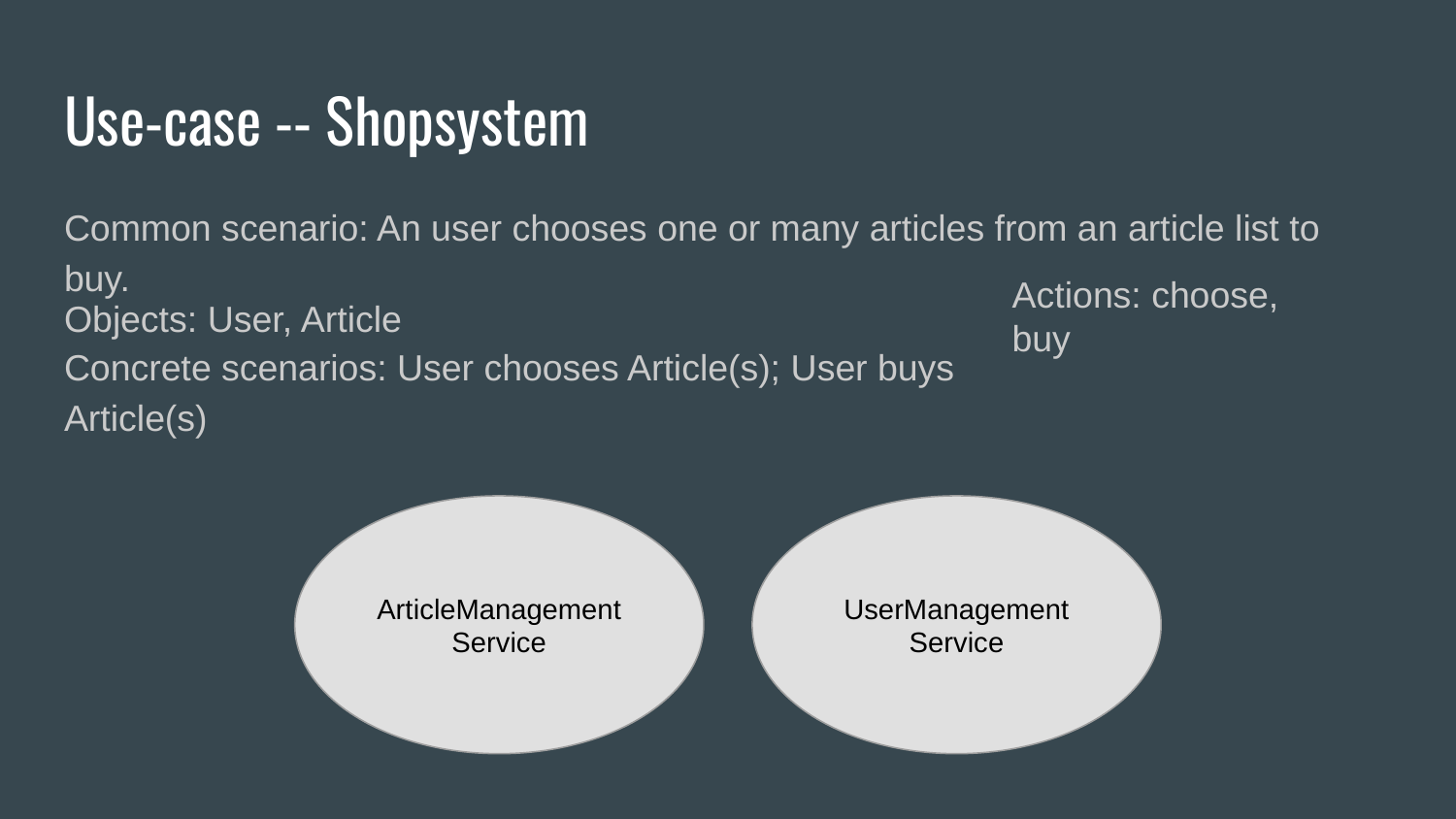

# Use-case -- Shopsystem
Common scenario: An user chooses one or many articles from an article list to buy.

Objects: User, Article
Actions: choose, buy
Concrete scenarios: User chooses Article(s); User buys Article(s)
ArticleManagement
Service
UserManagement
Service